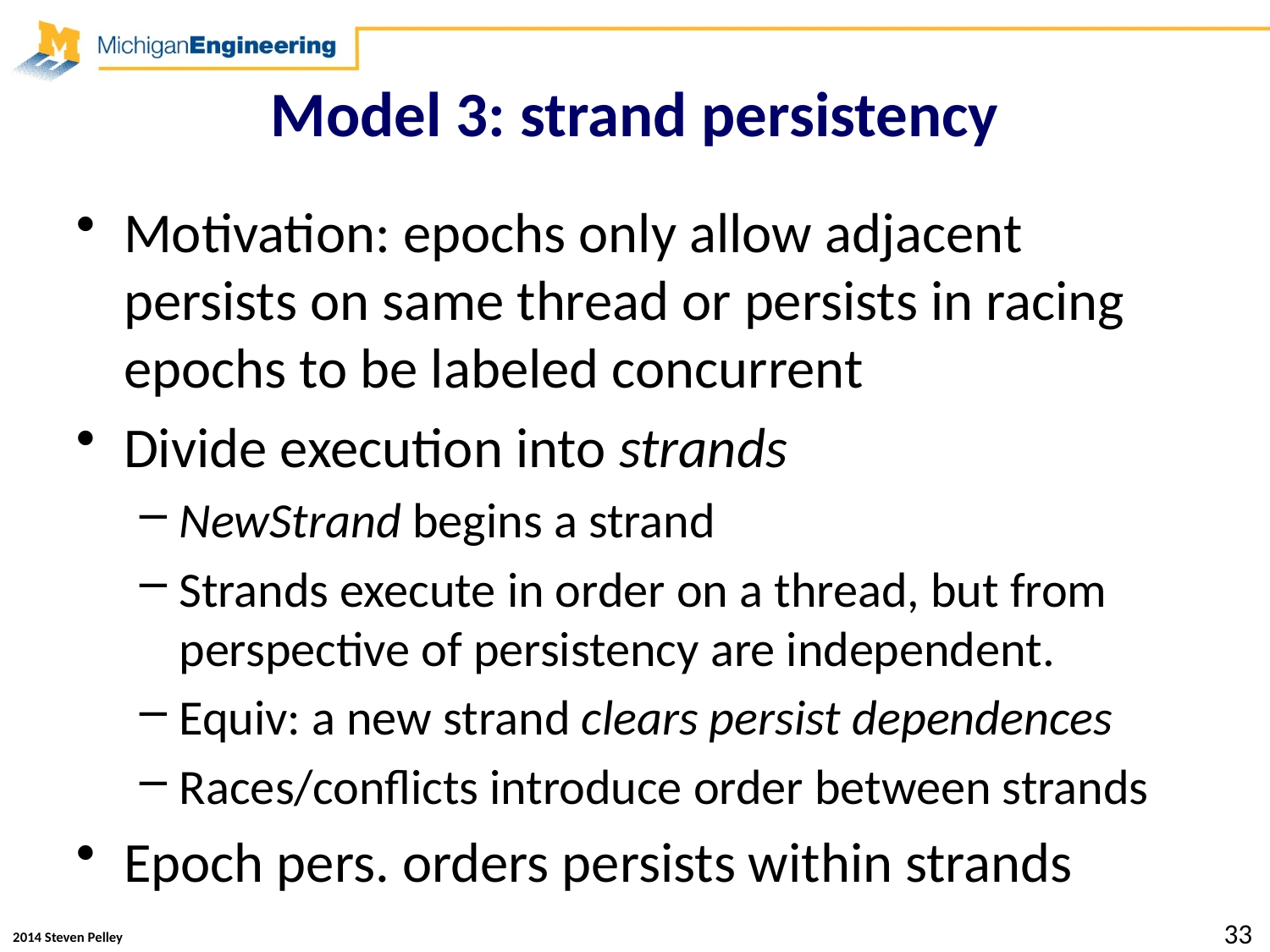

# Model 3: strand persistency
Motivation: epochs only allow adjacent persists on same thread or persists in racing epochs to be labeled concurrent
Divide execution into strands
NewStrand begins a strand
Strands execute in order on a thread, but from perspective of persistency are independent.
Equiv: a new strand clears persist dependences
Races/conflicts introduce order between strands
Epoch pers. orders persists within strands
33